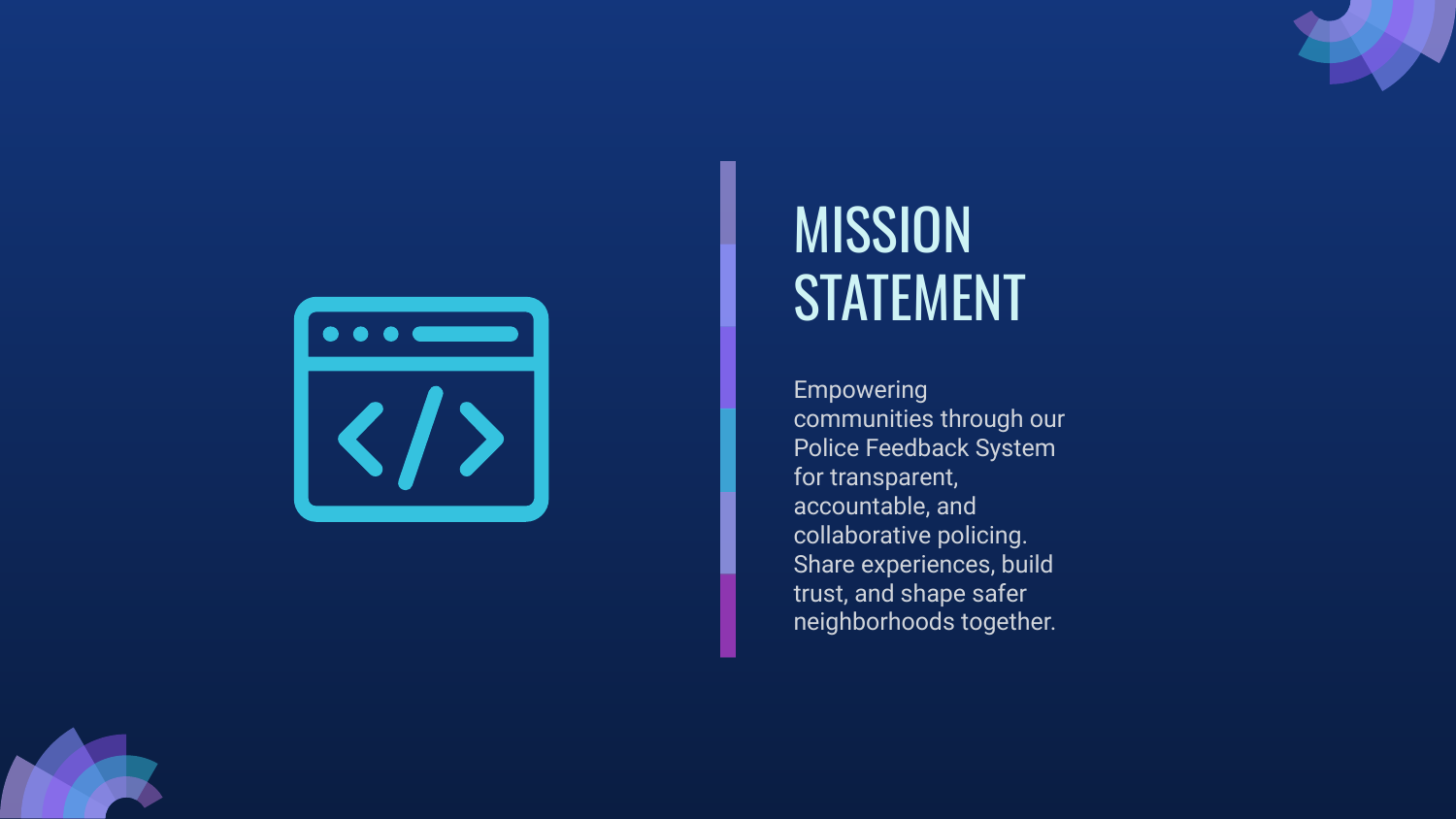

# MISSION STATEMENT

Empowering communities through our Police Feedback System for transparent, accountable, and collaborative policing. Share experiences, build trust, and shape safer neighborhoods together.